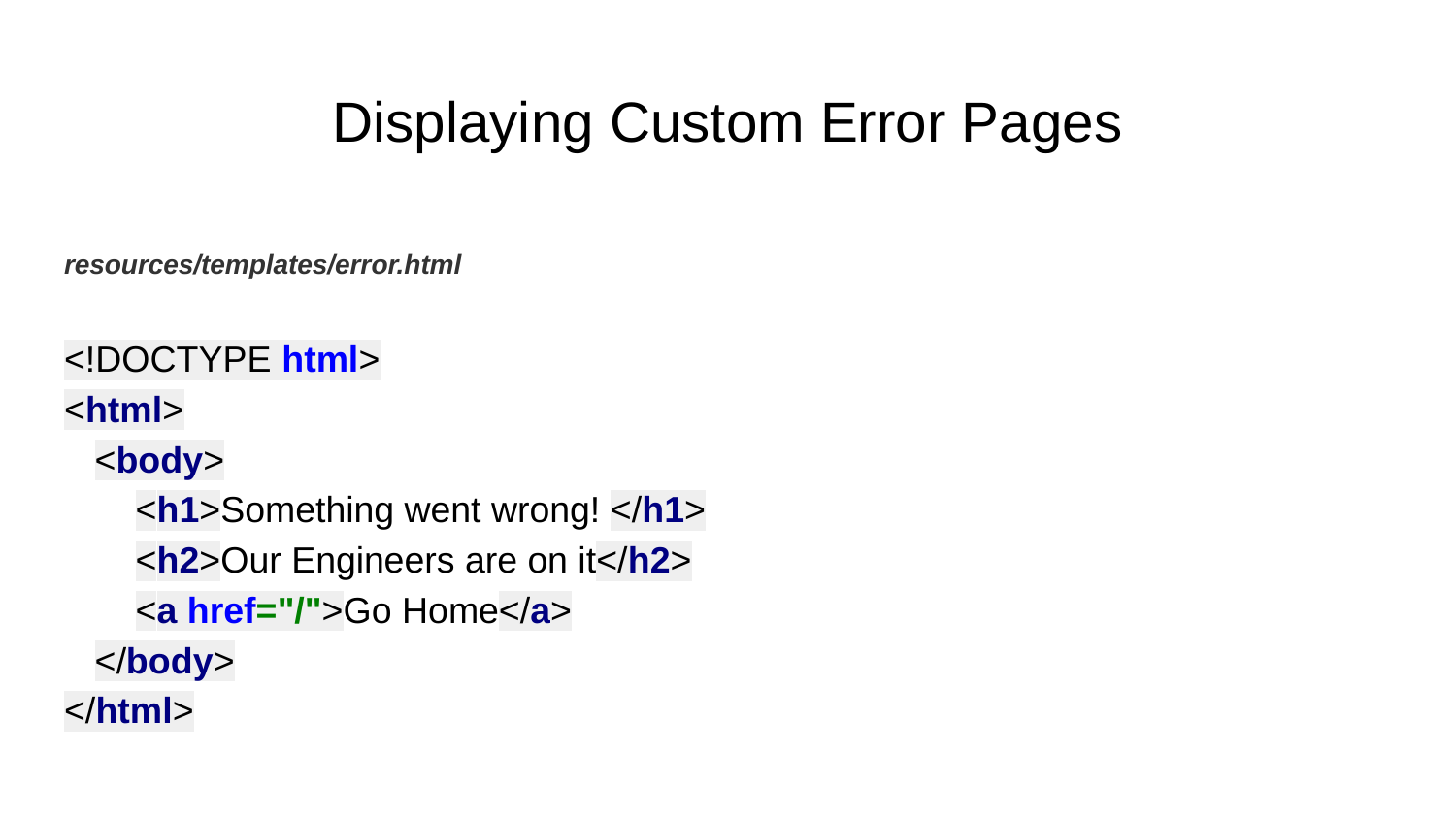

# Displaying Custom Error Pages

resources/templates/error.html

<!DOCTYPE html>
<html>
   <body>
       <h1>Something went wrong! </h1>
       <h2>Our Engineers are on it</h2>
       <a href="/">Go Home</a>
   </body>
</html>